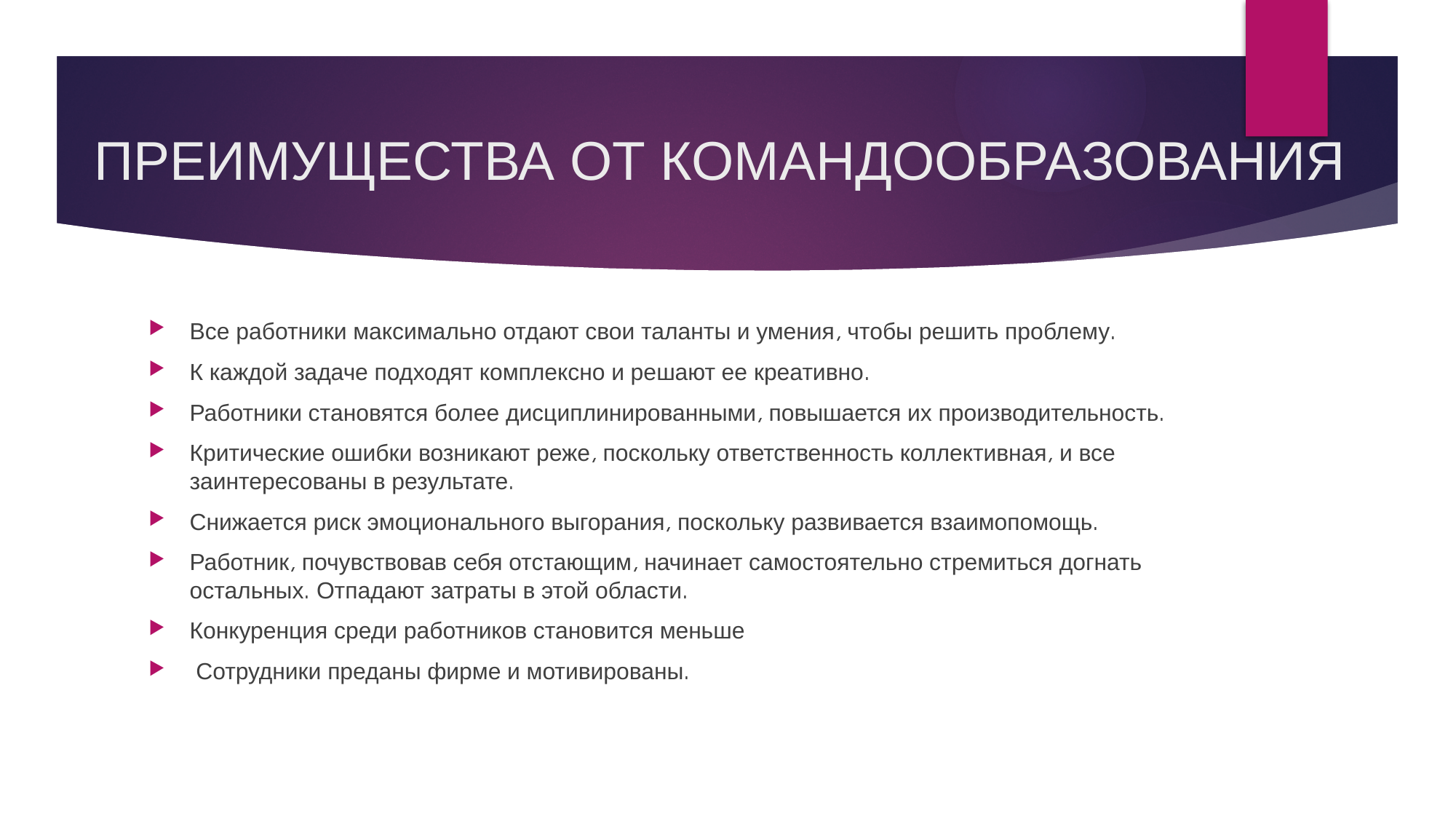

# ПРЕИМУЩЕСТВА ОТ КОМАНДООБРАЗОВАНИЯ
Все работники максимально отдают свои таланты и умения, чтобы решить проблему.
К каждой задаче подходят комплексно и решают ее креативно.
Работники становятся более дисциплинированными, повышается их производительность.
Критические ошибки возникают реже, поскольку ответственность коллективная, и все заинтересованы в результате.
Снижается риск эмоционального выгорания, поскольку развивается взаимопомощь.
Работник, почувствовав себя отстающим, начинает самостоятельно стремиться догнать остальных. Отпадают затраты в этой области.
Конкуренция среди работников становится меньше
 Сотрудники преданы фирме и мотивированы.